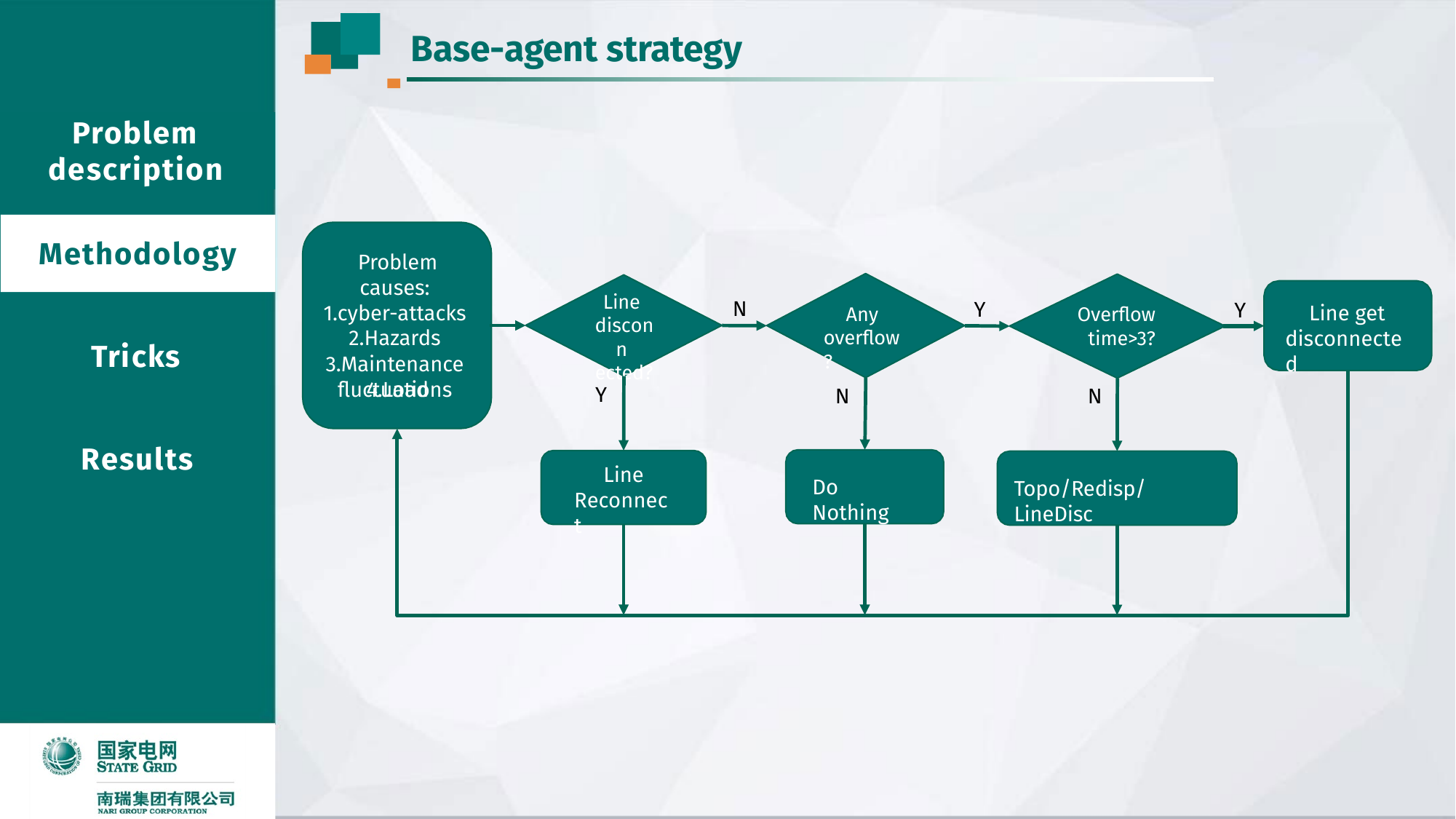

# Base-agent strategy

Problem  description

Methodology
Problem causes:  1.cyber-attacks  2.Hazards  3.Maintenance  4.Load

Line  disconn  ected?
N
Y
Y
Line get  disconnected
Any  overflow?
Overflow  time>3?

Tricks
fluctuations
Y
N
N
Results

Line  Reconnect
Do Nothing
Topo/Redisp/LineDisc